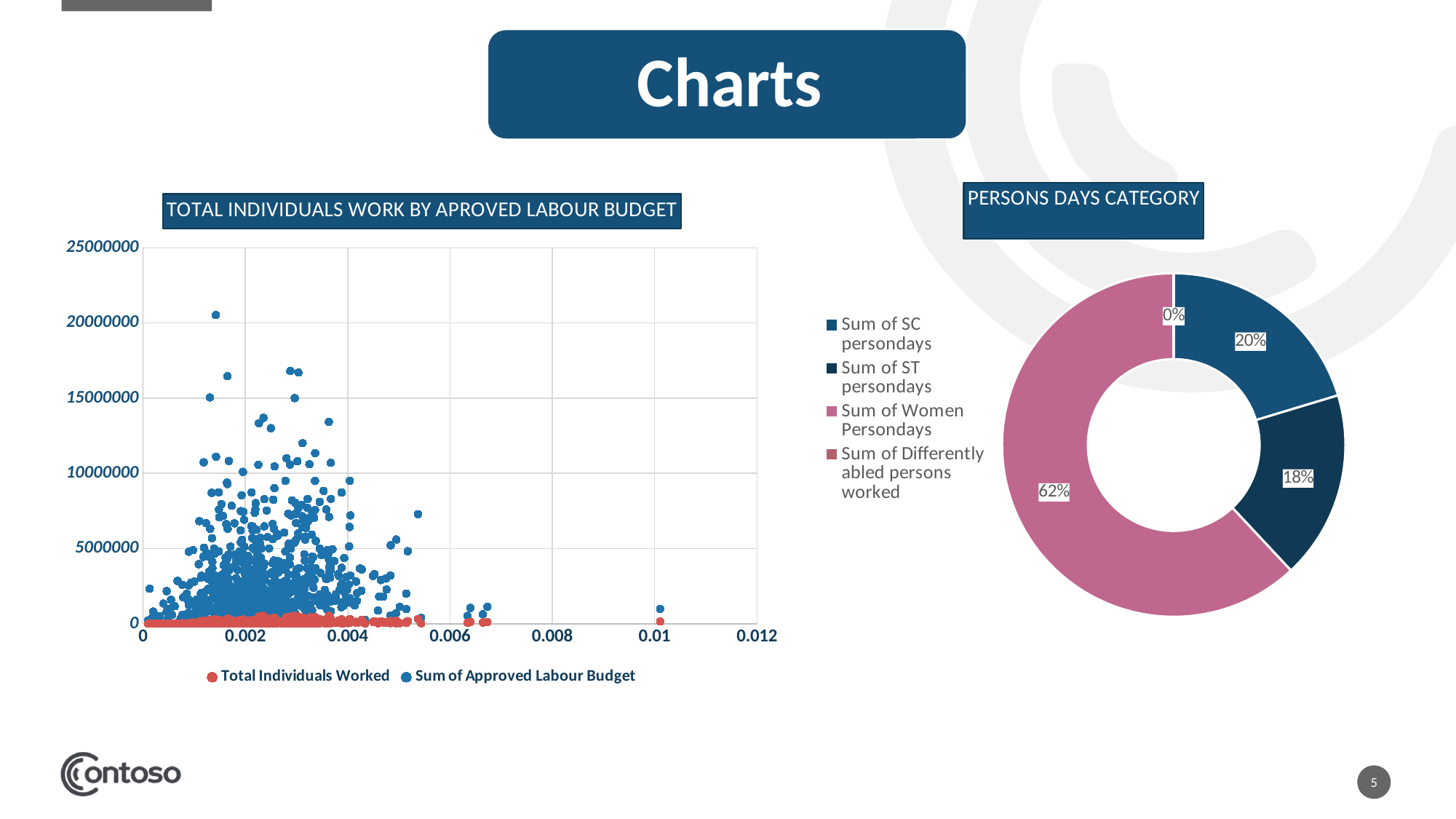

Charts

### Chart: PERSONS DAYS CATEGORY

| Category |  |
|---|---|
| Sum of SC persondays | 321202295.0 |
| Sum of ST persondays | 279960190.0 |
| Sum of Women Persondays | 978758223.0 |
| Sum of Differently abled persons worked | 396421.0 |

### Chart: TOTAL INDIVIDUALS WORK BY APROVED LABOUR BUDGET

| Category | Total Individuals Worked | Sum of Approved Labour Budget |
|---|---|---|
5